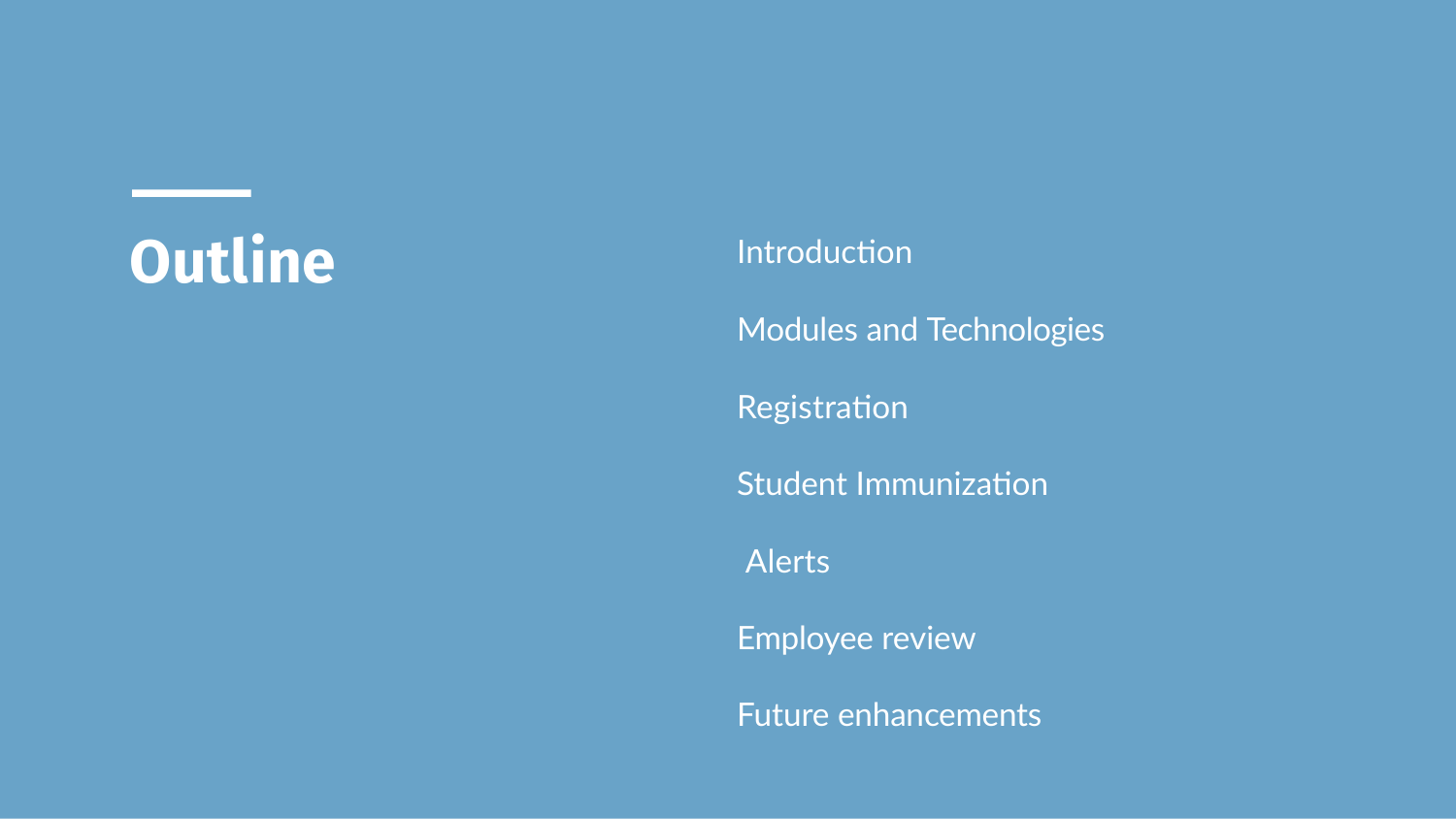

# Outline
Introduction
Modules and Technologies

Registration
Student Immunization  Alerts
Employee review  Future enhancements